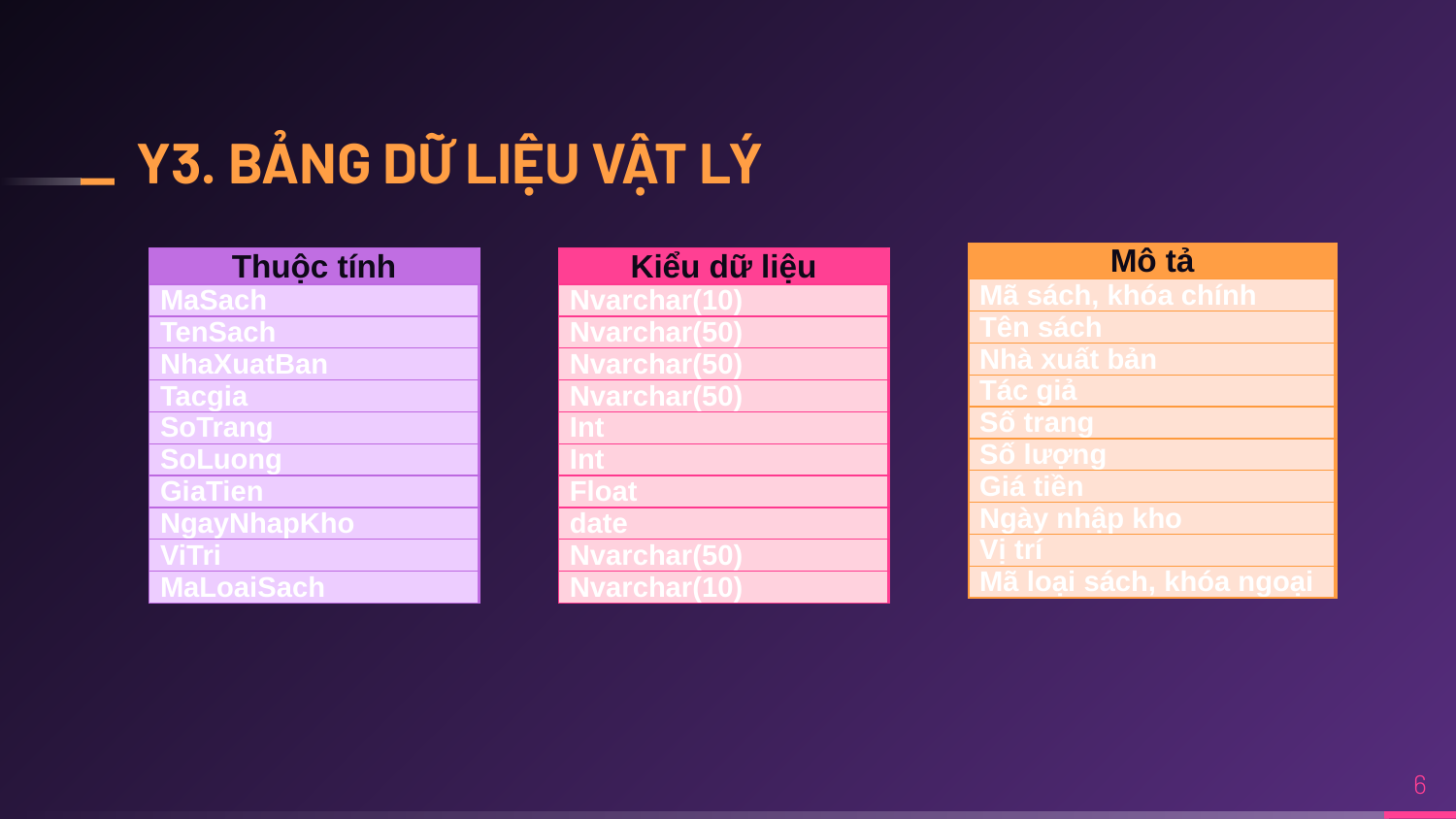

# Y3. BẢNG DỮ LIỆU VẬT LÝ
| Mô tả |
| --- |
| Mã sách, khóa chính |
| Tên sách |
| Nhà xuất bản |
| Tác giả |
| Số trang |
| Số lượng |
| Giá tiền |
| Ngày nhập kho |
| Vị trí |
| Mã loại sách, khóa ngoại |
| Thuộc tính |
| --- |
| MaSach |
| TenSach |
| NhaXuatBan |
| Tacgia |
| SoTrang |
| SoLuong |
| GiaTien |
| NgayNhapKho |
| ViTri |
| MaLoaiSach |
| Kiểu dữ liệu |
| --- |
| Nvarchar(10) |
| Nvarchar(50) |
| Nvarchar(50) |
| Nvarchar(50) |
| Int |
| Int |
| Float |
| date |
| Nvarchar(50) |
| Nvarchar(10) |
6